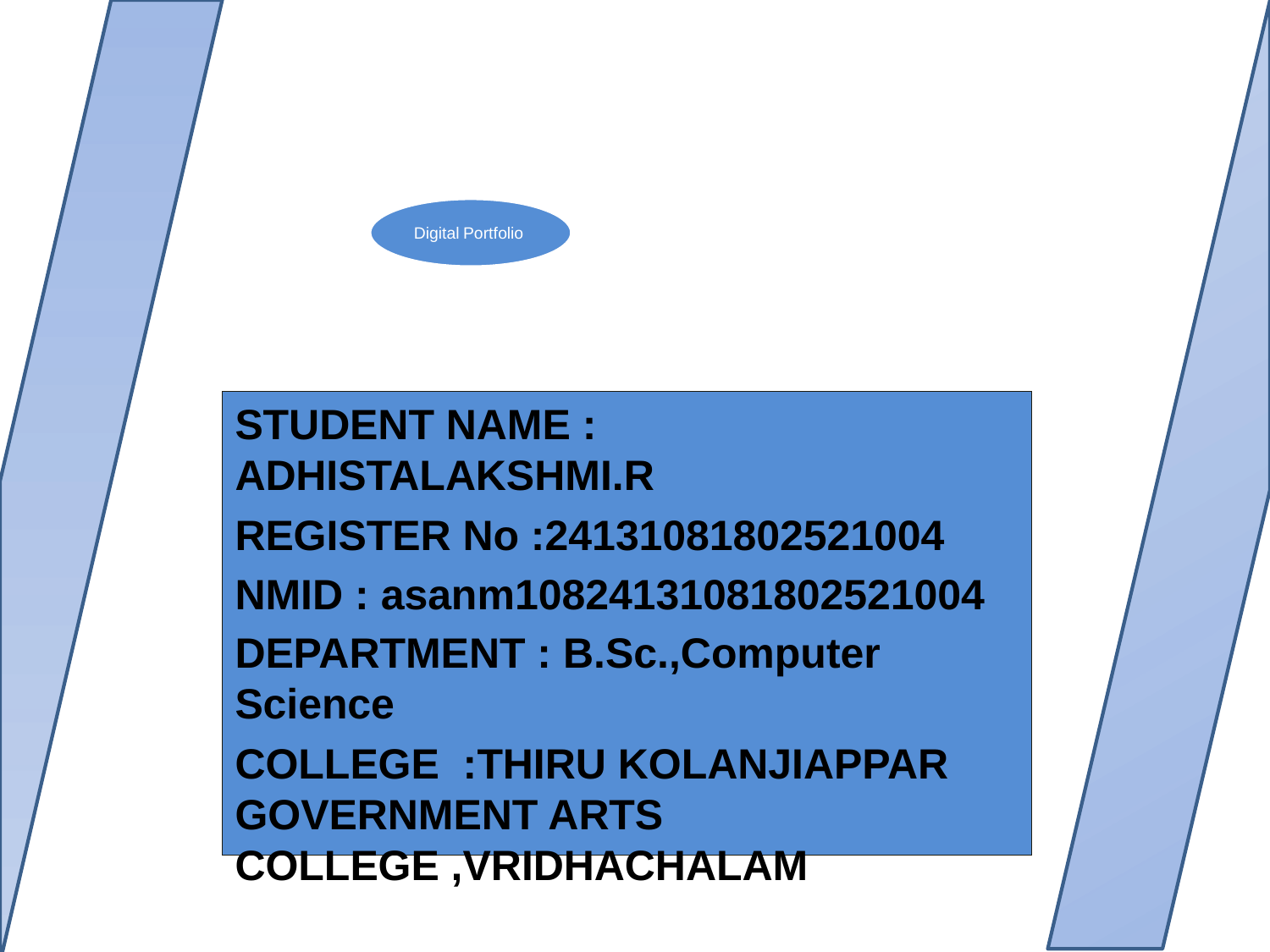

Digital Portfolio
STUDENT NAME : ADHISTALAKSHMI.R
REGISTER No :24131081802521004
NMID : asanm10824131081802521004
DEPARTMENT : B.Sc.,Computer Science
COLLEGE  :THIRU KOLANJIAPPAR GOVERNMENT ARTS COLLEGE ,VRIDHACHALAM